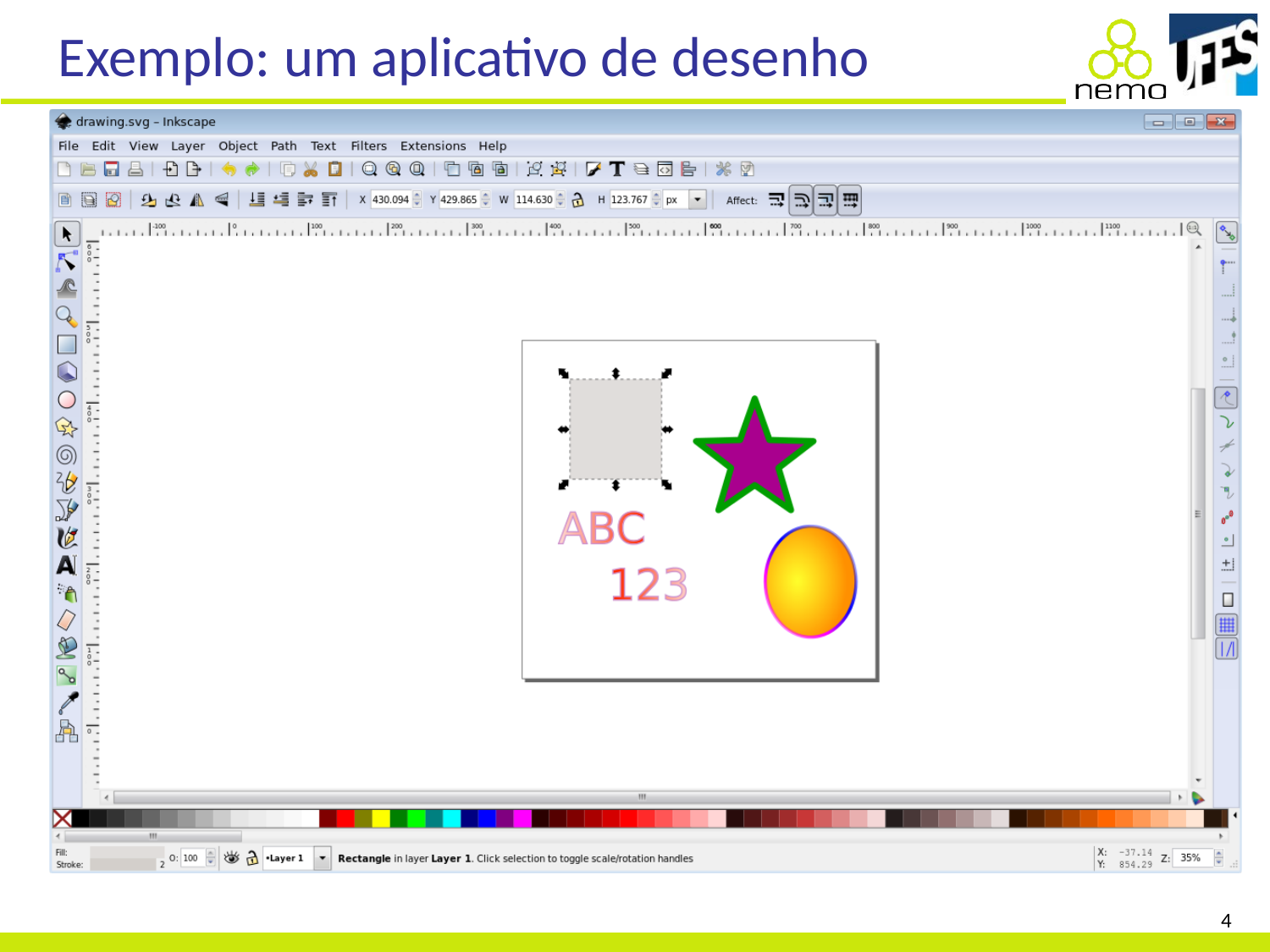

# Exemplo: um aplicativo de desenho

4